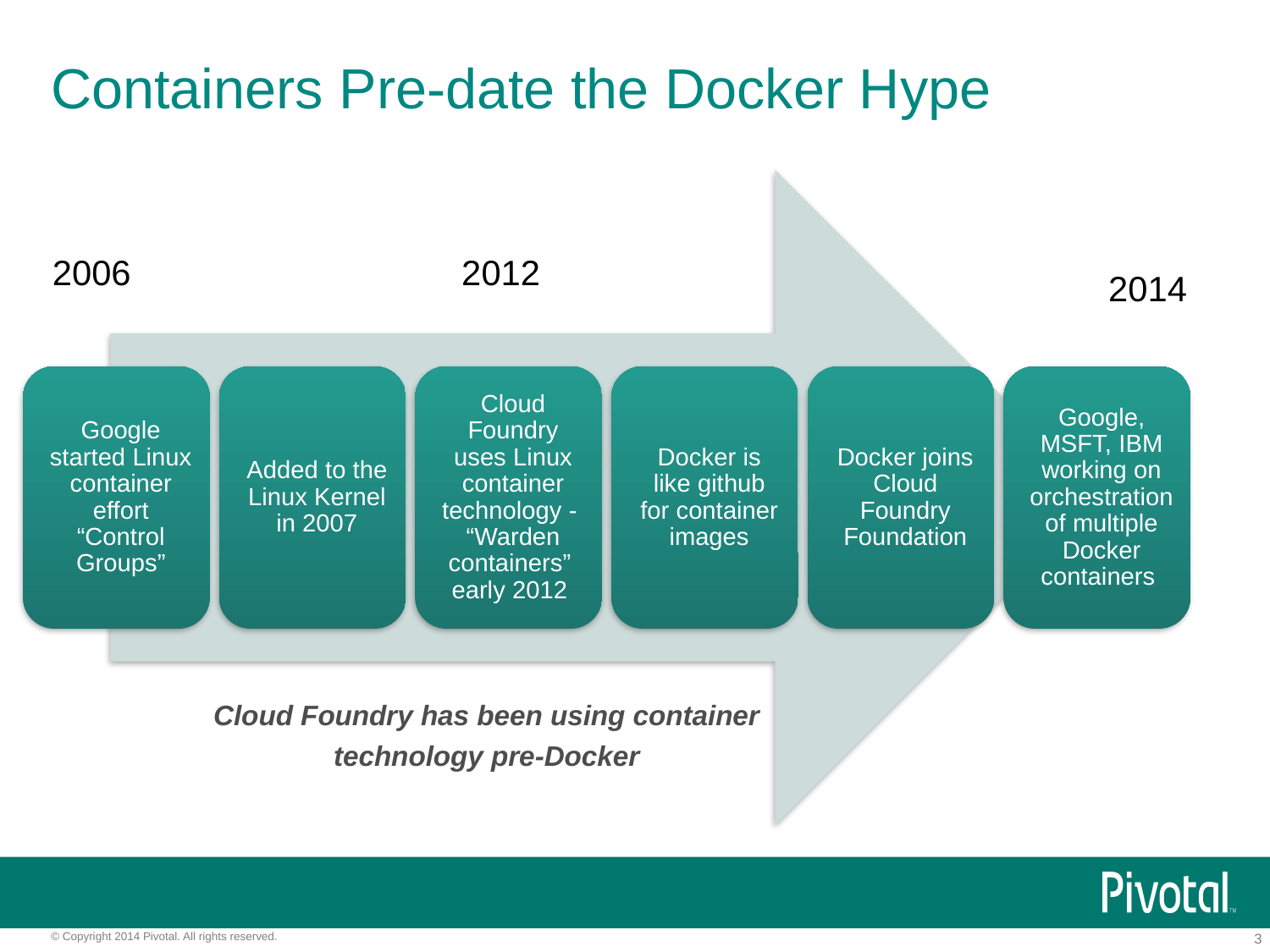

# Containers Pre-date the Docker Hype
Google started Linux container effort “Control Groups”
Added to the Linux Kernel in 2007
Cloud Foundry uses Linux container technology -  “Warden containers”  early 2012
Docker is like github for container images
Docker joins Cloud Foundry Foundation
Google, MSFT, IBM working on orchestration of multiple Docker containers
2006
2012
2014
Cloud Foundry has been using container technology pre-Docker